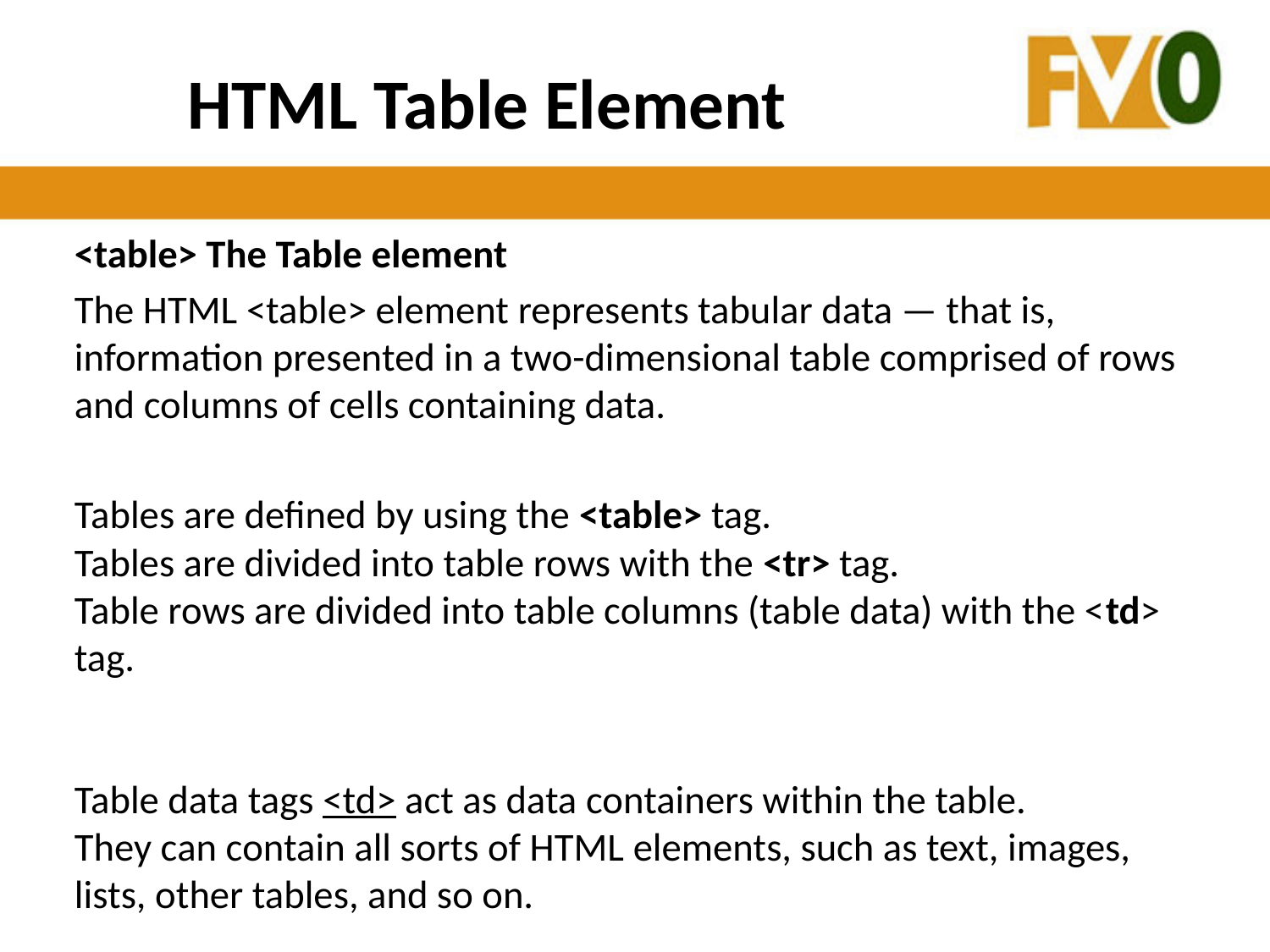

# HTML Table Element
<table> The Table element
The HTML <table> element represents tabular data — that is, information presented in a two-dimensional table comprised of rows and columns of cells containing data.

Tables are defined by using the <table> tag. 
Tables are divided into table rows with the <tr> tag.
Table rows are divided into table columns (table data) with the <td> tag.
Table data tags <td> act as data containers within the table.
They can contain all sorts of HTML elements, such as text, images, lists, other tables, and so on.